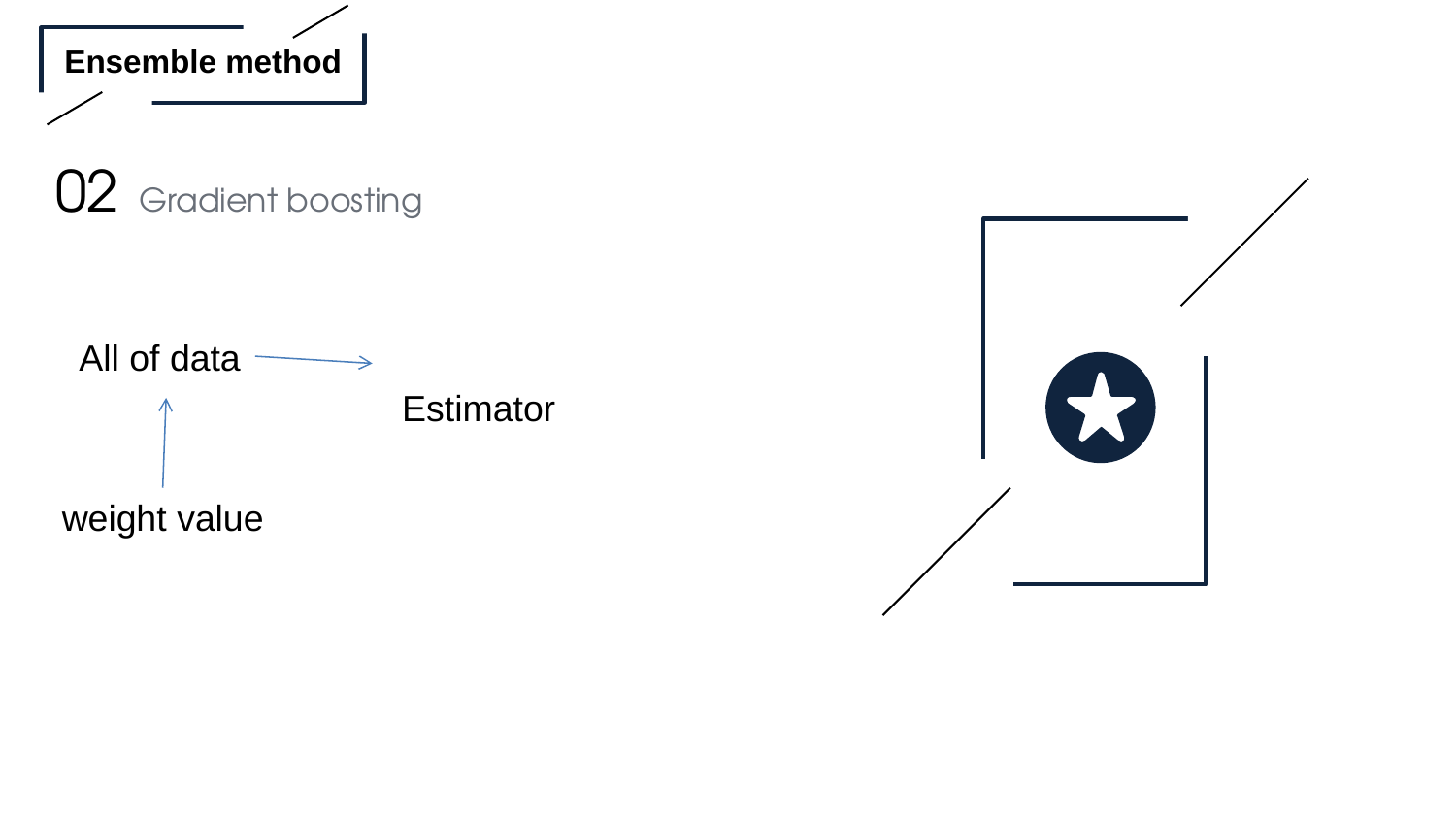

Ensemble method
02
Gradient boosting

All of data
Estimator
weight value